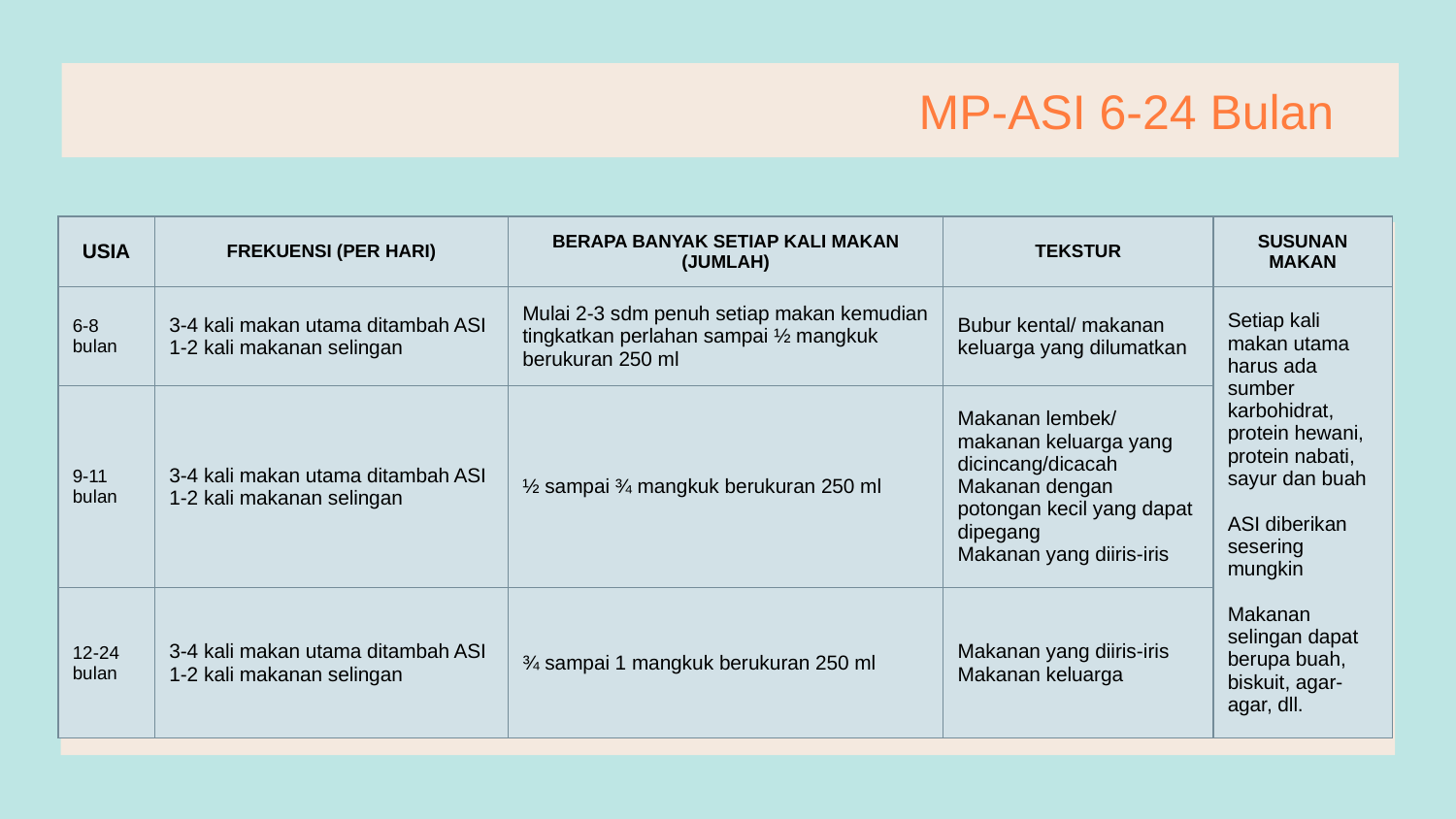

# MP-ASI 6-24 Bulan
| USIA | FREKUENSI (PER HARI) | BERAPA BANYAK SETIAP KALI MAKAN (JUMLAH) | TEKSTUR | SUSUNAN MAKAN |
| --- | --- | --- | --- | --- |
| 6-8 bulan | 3-4 kali makan utama ditambah ASI 1-2 kali makanan selingan | Mulai 2-3 sdm penuh setiap makan kemudian tingkatkan perlahan sampai ½ mangkuk berukuran 250 ml | Bubur kental/ makanan keluarga yang dilumatkan | Setiap kali makan utama harus ada sumber karbohidrat, protein hewani, protein nabati, sayur dan buah ASI diberikan sesering mungkin Makanan selingan dapat berupa buah, biskuit, agar-agar, dll. |
| 9-11 bulan | 3-4 kali makan utama ditambah ASI 1-2 kali makanan selingan | ½ sampai ¾ mangkuk berukuran 250 ml | Makanan lembek/ makanan keluarga yang dicincang/dicacah Makanan dengan potongan kecil yang dapat dipegang Makanan yang diiris-iris |  |
| 12-24 bulan | 3-4 kali makan utama ditambah ASI 1-2 kali makanan selingan | ¾ sampai 1 mangkuk berukuran 250 ml | Makanan yang diiris-iris Makanan keluarga |  |